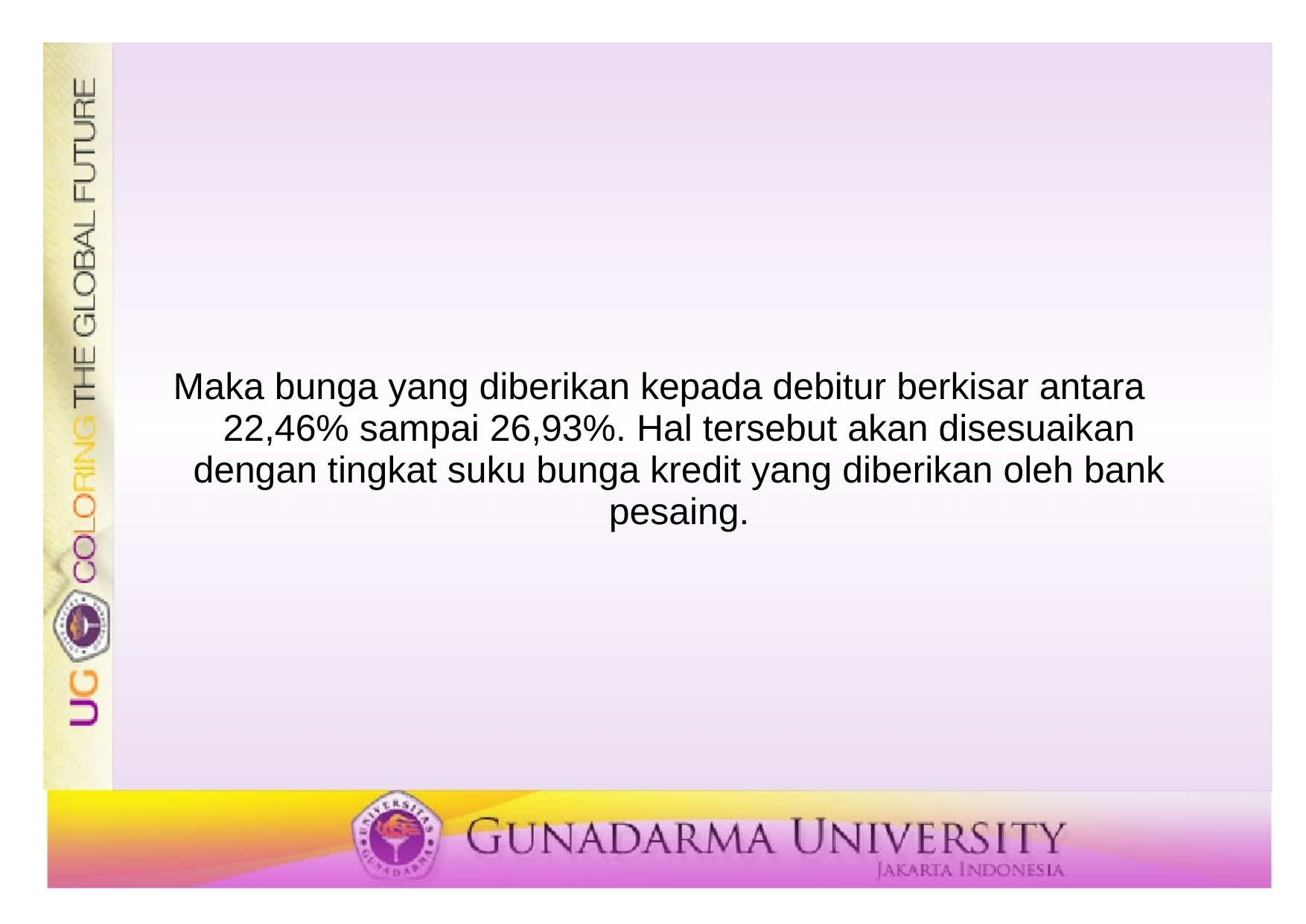

#

Maka bunga yang diberikan kepada debitur berkisar antara 22,46% sampai 26,93%. Hal tersebut akan disesuaikan dengan tingkat suku bunga kredit yang diberikan oleh bank pesaing.